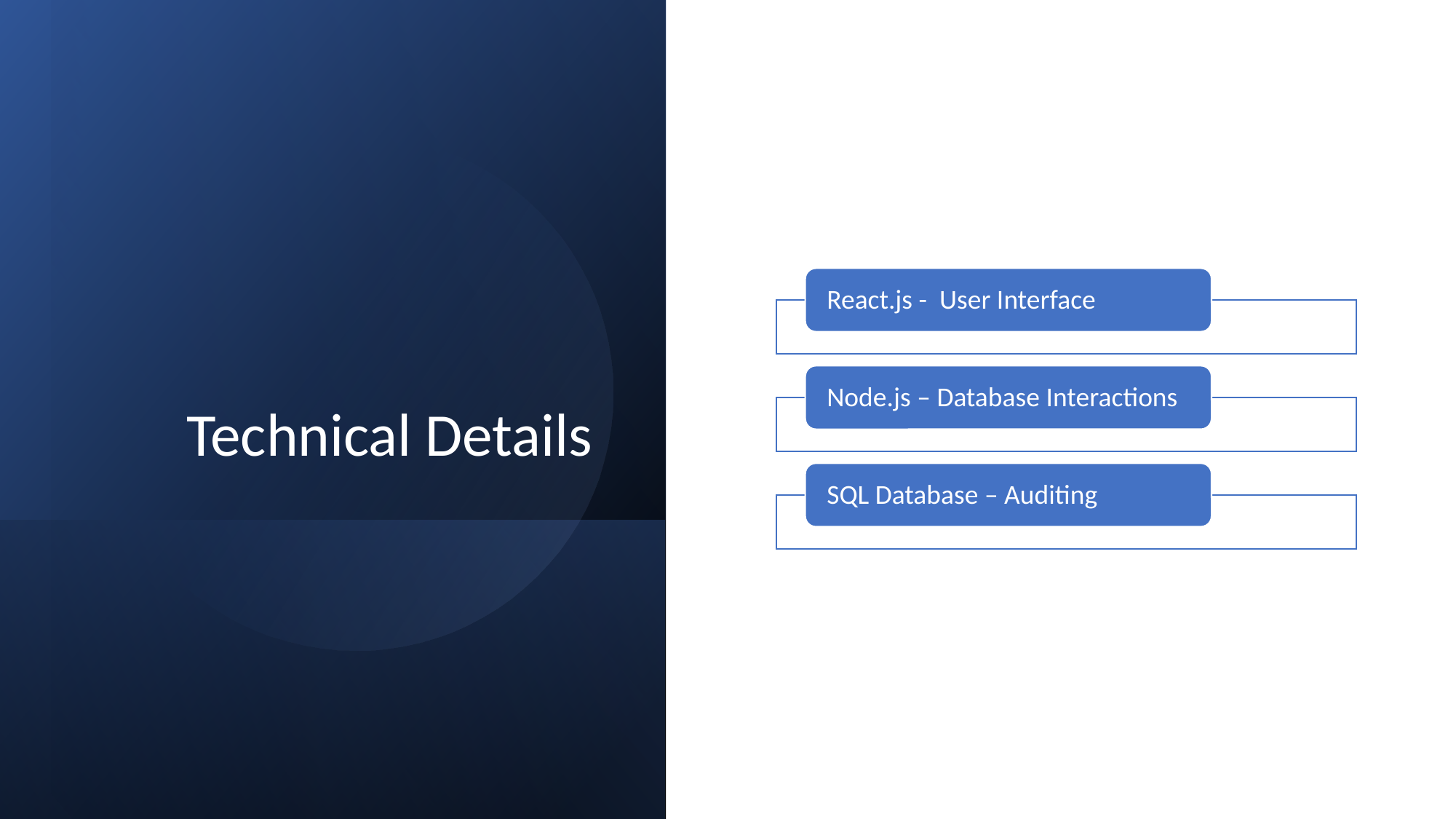

# Technical Details

React.js -  User Interface
Node.js – Database Interactions
SQL Database – Auditing